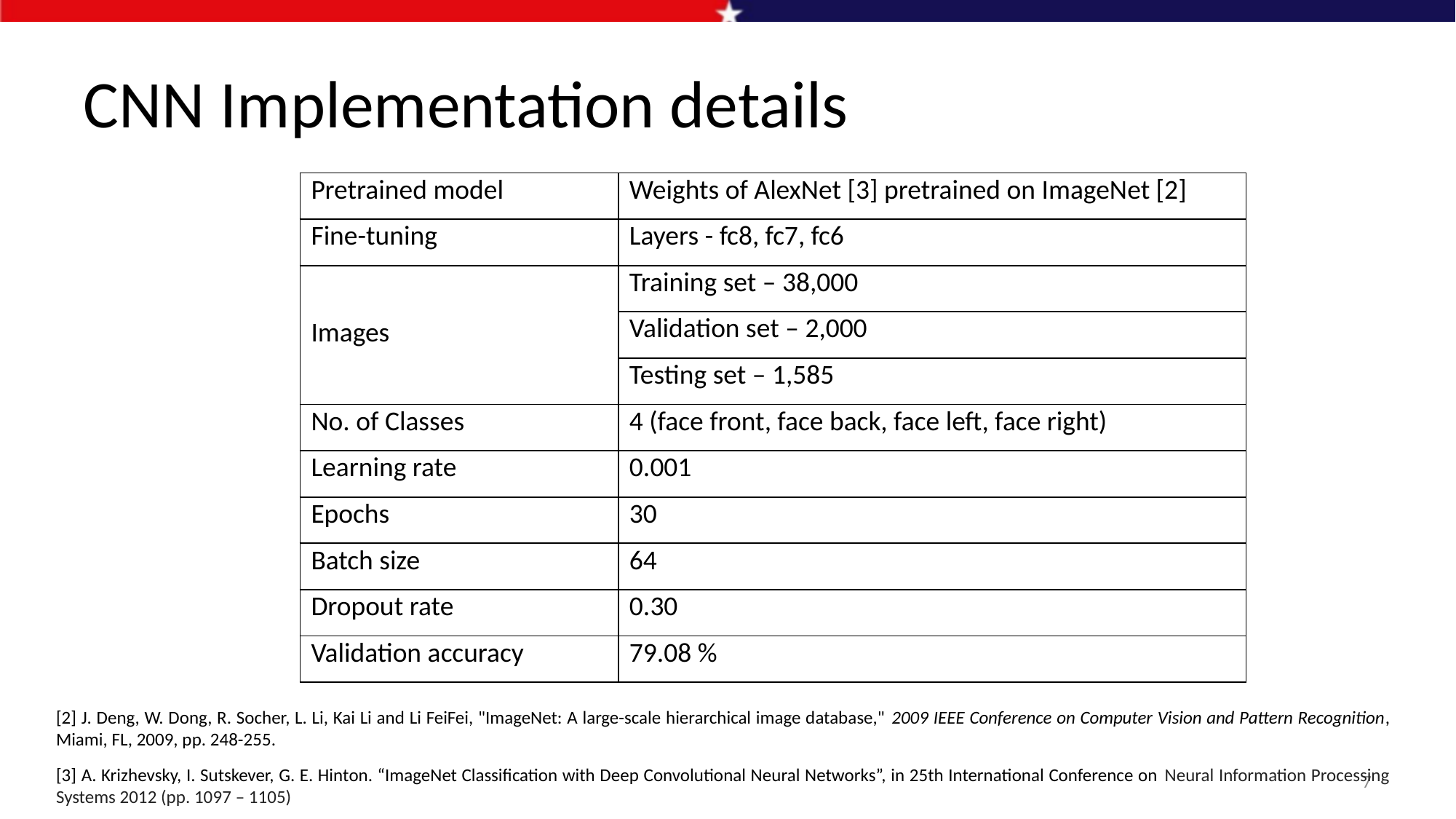

# CNN Implementation details
| Pretrained model | Weights of AlexNet [3] pretrained on ImageNet [2] |
| --- | --- |
| Fine-tuning | Layers - fc8, fc7, fc6 |
| Images | Training set – 38,000 |
|  | Validation set – 2,000 |
|  | Testing set – 1,585 |
| No. of Classes | 4 (face front, face back, face left, face right) |
| Learning rate | 0.001 |
| Epochs | 30 |
| Batch size | 64 |
| Dropout rate | 0.30 |
| Validation accuracy | 79.08 % |
[2] J. Deng, W. Dong, R. Socher, L. Li, Kai Li and Li FeiFei, "ImageNet: A large-scale hierarchical image database," 2009 IEEE Conference on Computer Vision and Pattern Recognition, Miami, FL, 2009, pp. 248-255.
[3] A. Krizhevsky, I. Sutskever, G. E. Hinton. “ImageNet Classification with Deep Convolutional Neural Networks”, in 25th International Conference on Neural Information Processing Systems 2012 (pp. 1097 – 1105)
7